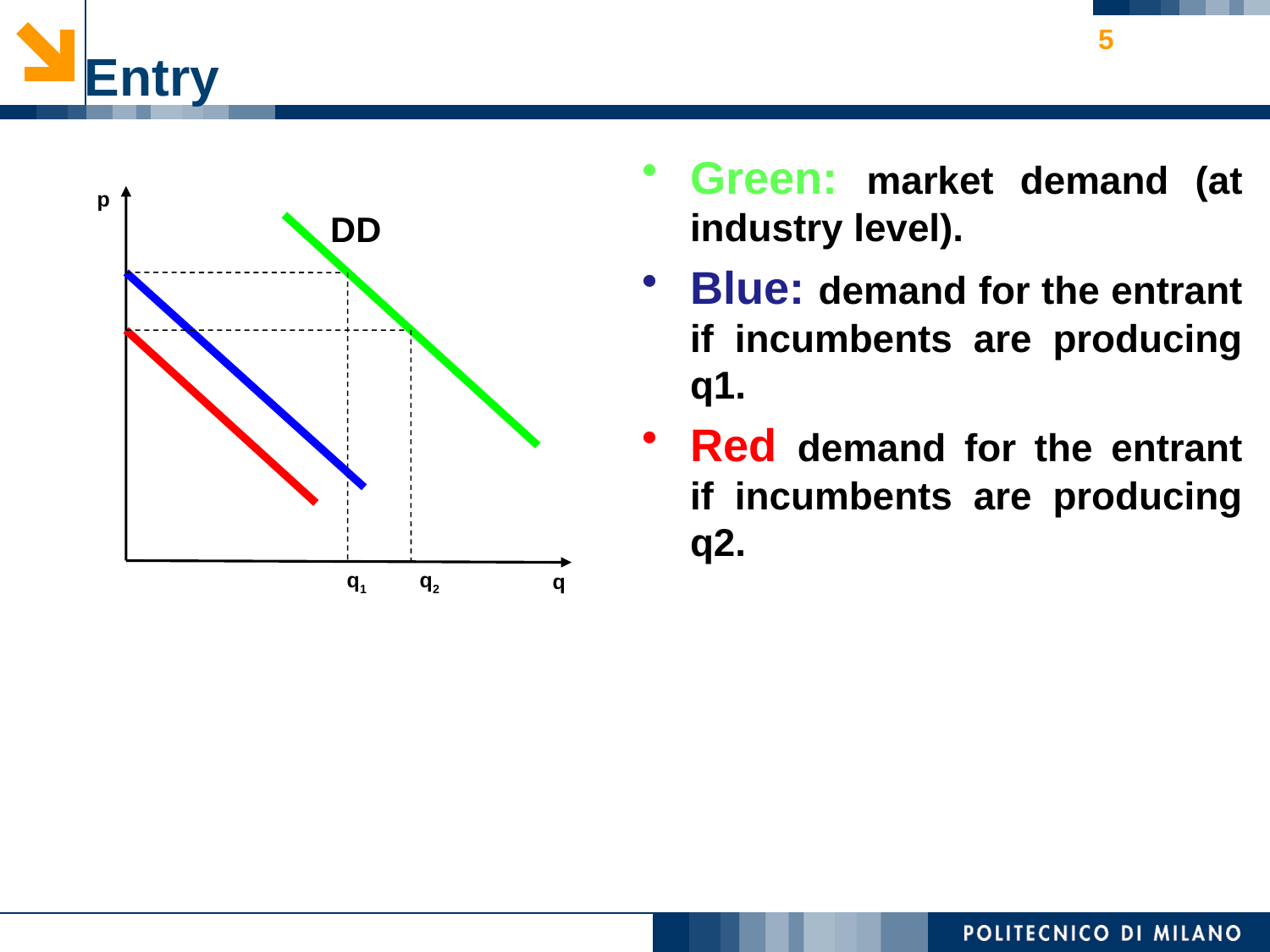

5
# Entry
Green: market demand (at industry level).
Blue: demand for the entrant if incumbents are producing q1.
Red demand for the entrant if incumbents are producing q2.
p

DD

q1         q2
q